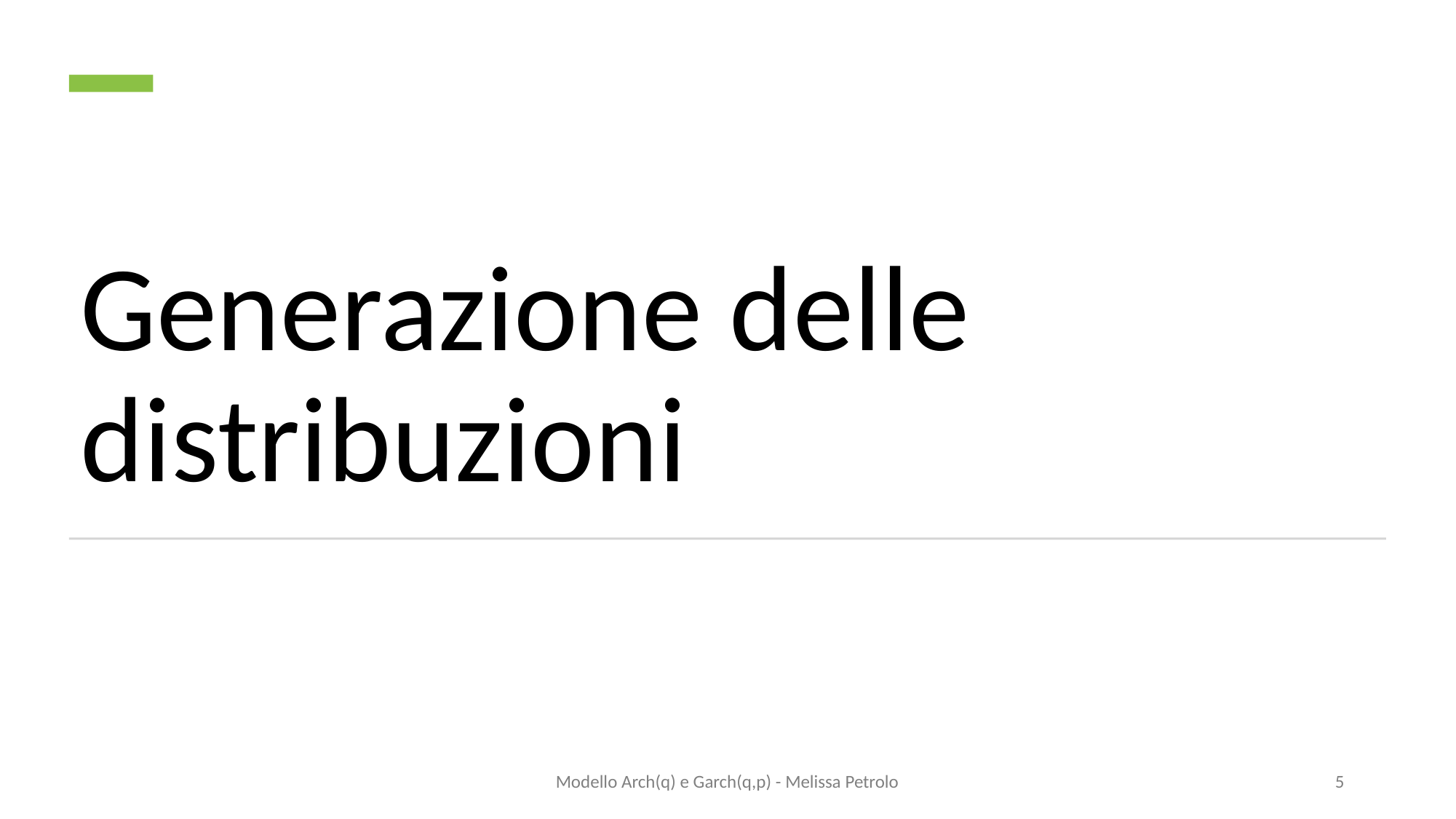

# Generazione delle distribuzioni

Modello Arch(q) e Garch(q,p) - Melissa Petrolo
5